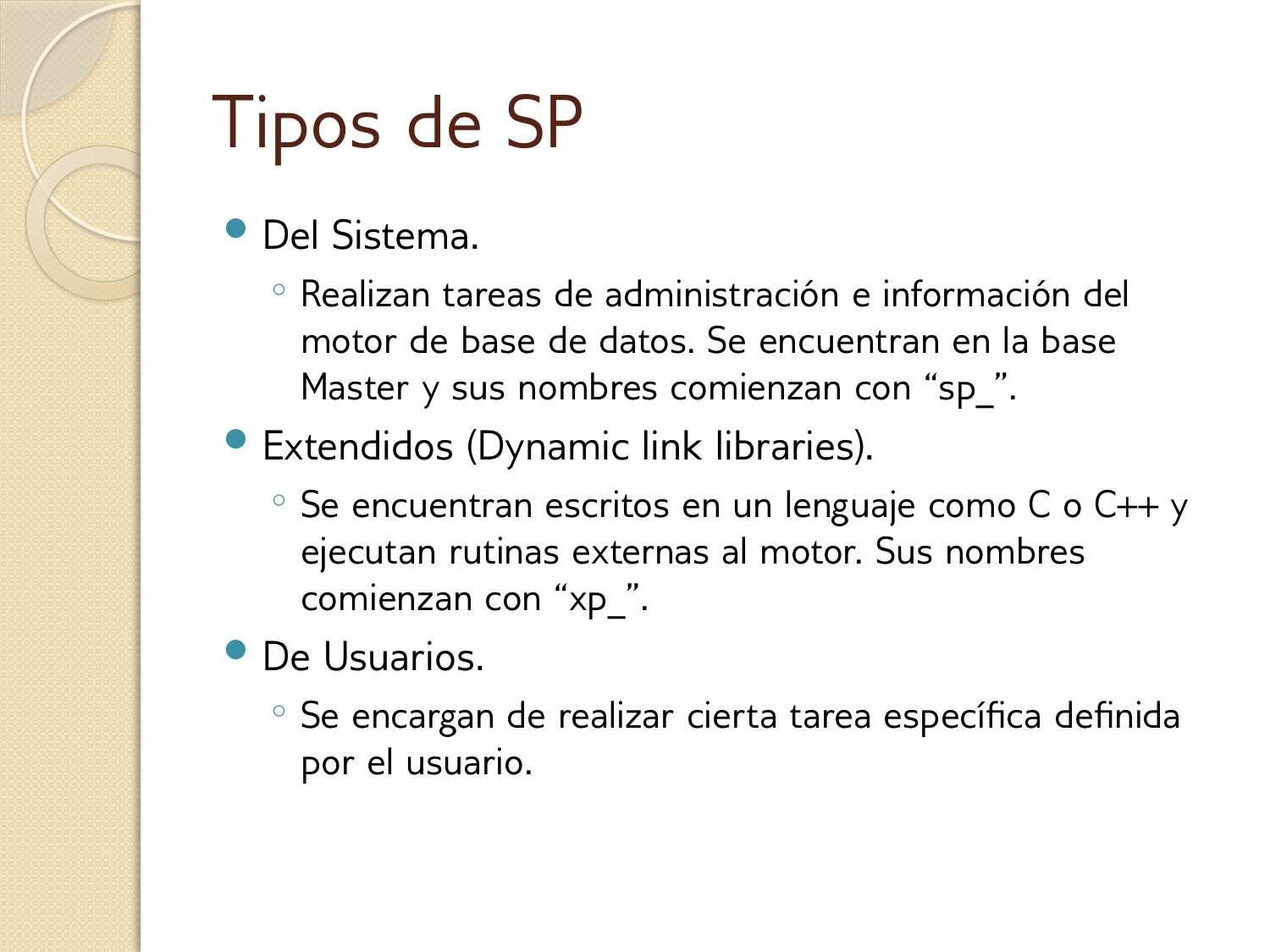

# Tipos de SP
Del Sistema.
Realizan tareas de administración e información del motor de base de datos. Se encuentran en la base Master y sus nombres comienzan con “sp_”.
Extendidos (Dynamic link libraries).
Se encuentran escritos en un lenguaje como C o C++ y ejecutan rutinas externas al motor. Sus nombres comienzan con “xp_”.
De Usuarios.
Se encargan de realizar cierta tarea específica definida por el usuario.